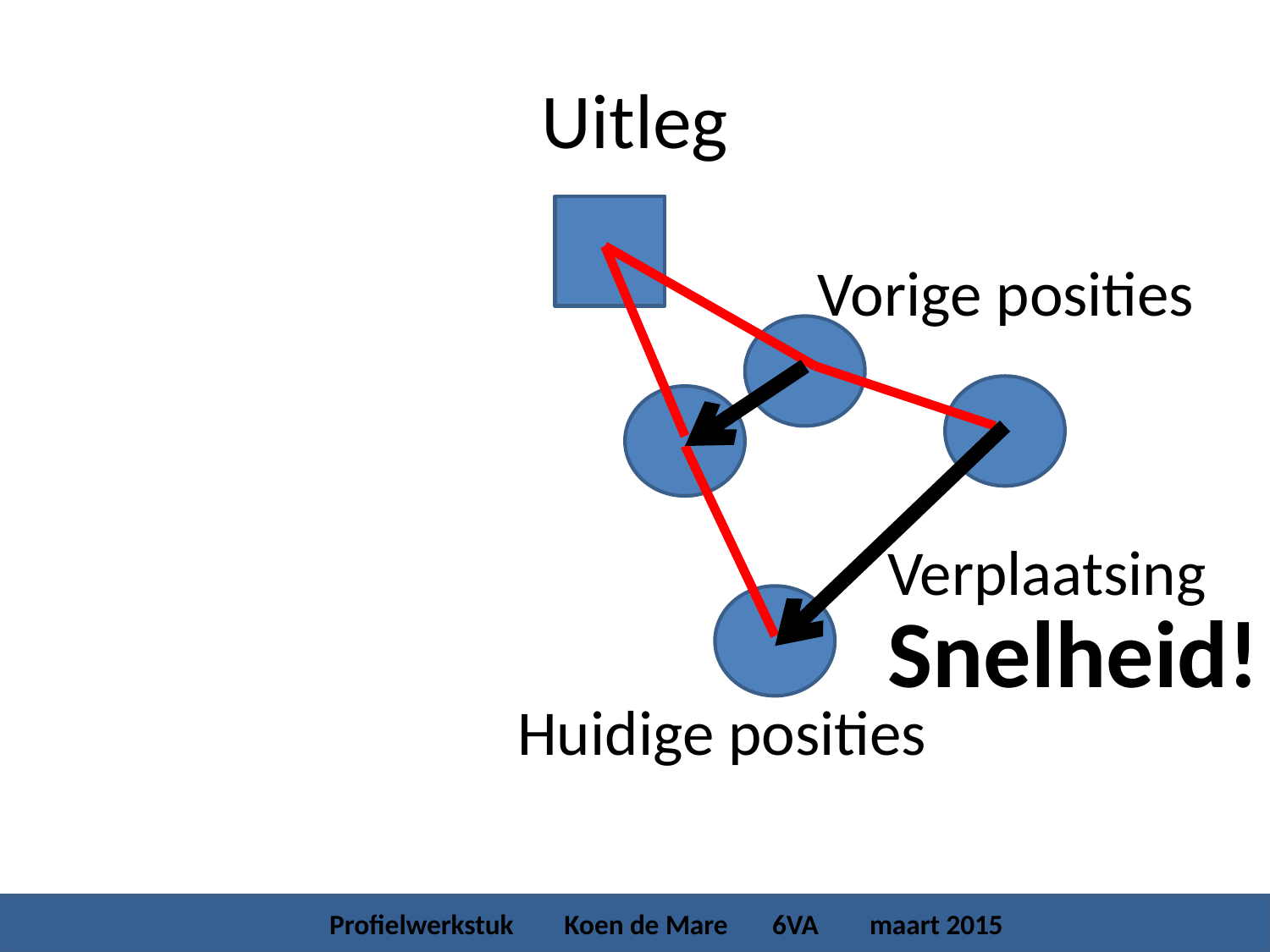

# Uitleg

Vorige posities

Verplaatsing

Snelheid!
Huidige posities

          Profielwerkstuk        Koen de Mare       6VA        maart 2015